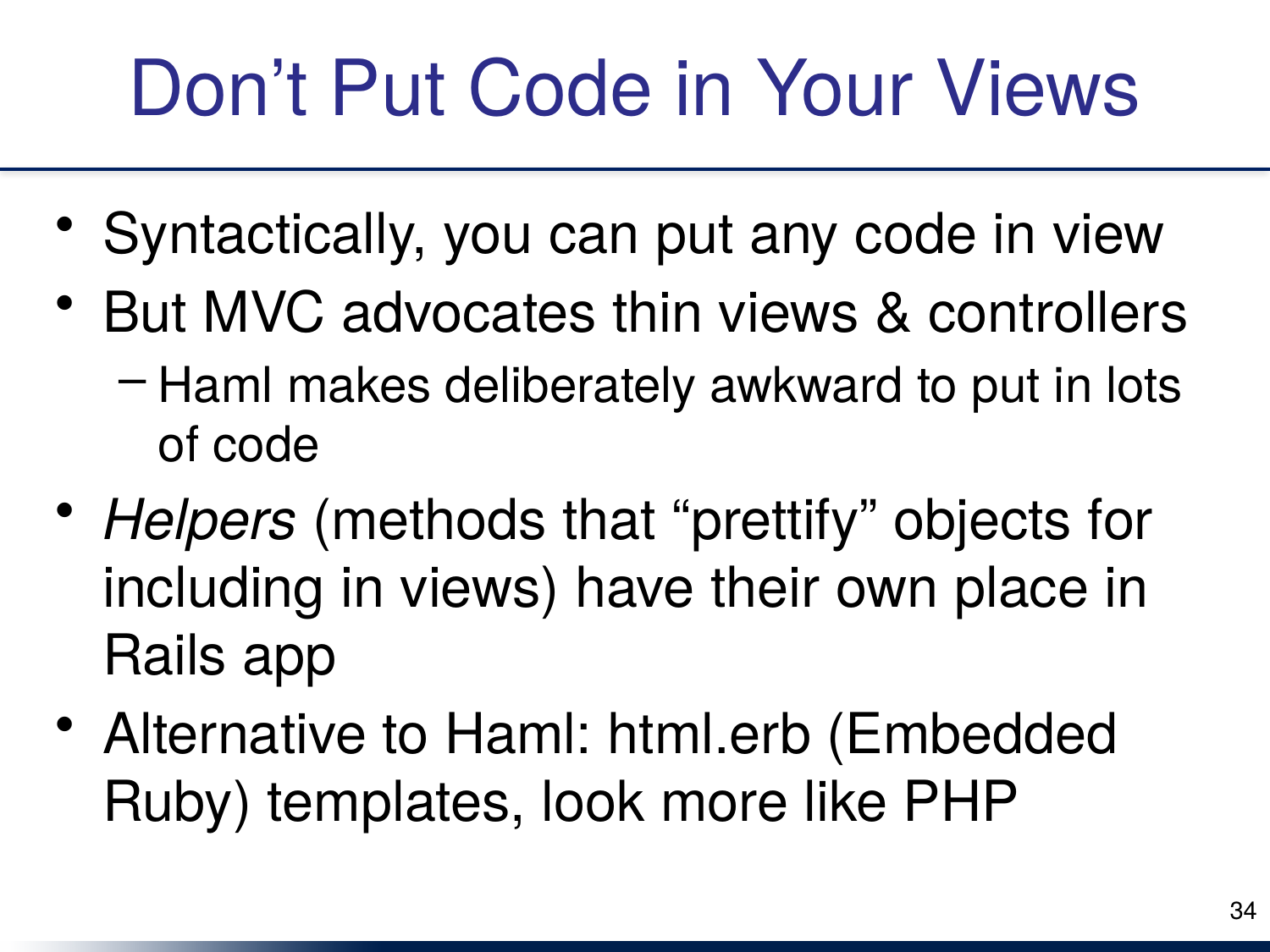

# Don’t Put Code in Your Views
Syntactically, you can put any code in view
But MVC advocates thin views & controllers
Haml makes deliberately awkward to put in lots of code
Helpers (methods that “prettify” objects for including in views) have their own place in Rails app
Alternative to Haml: html.erb (Embedded Ruby) templates, look more like PHP
34